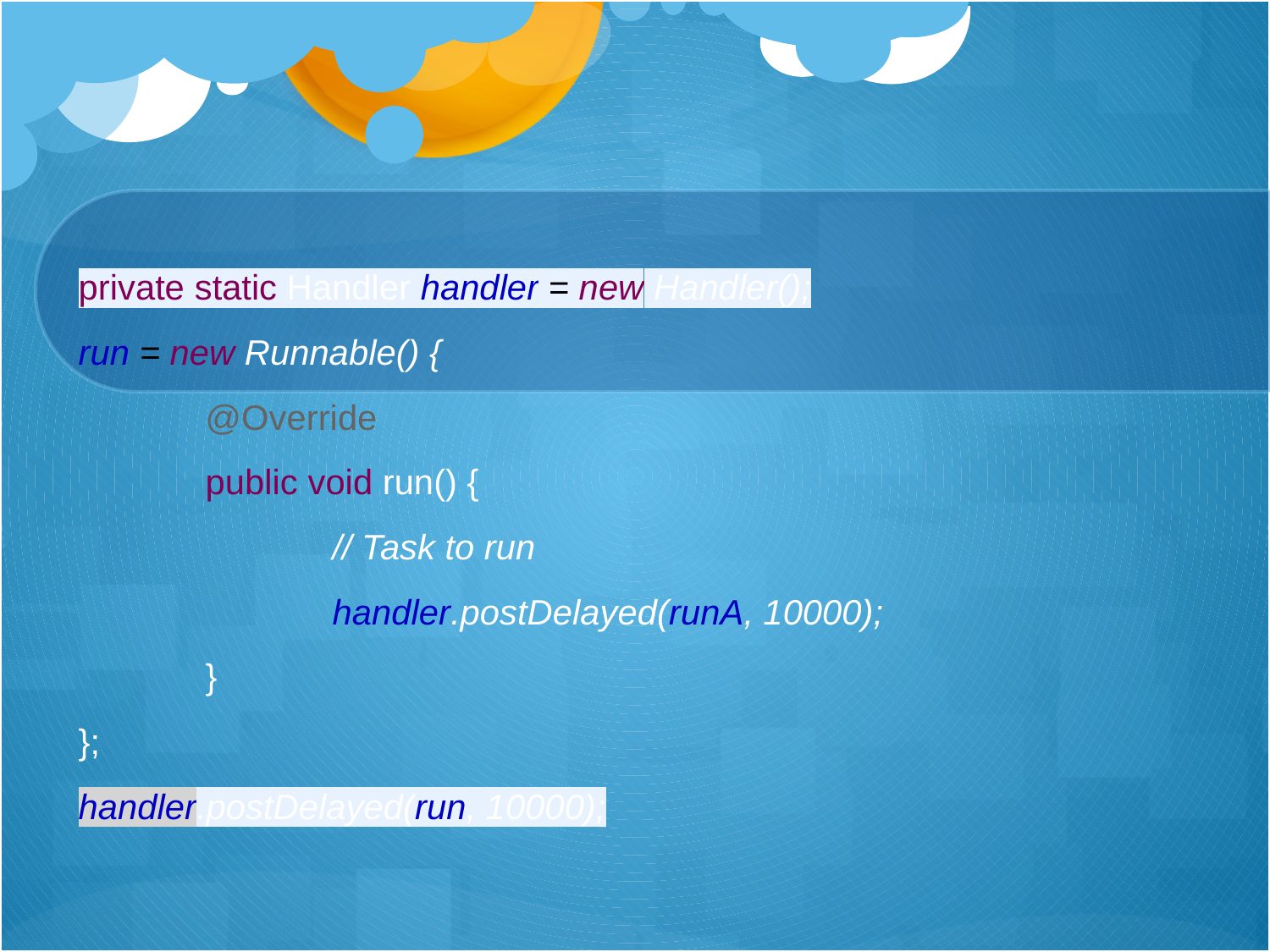

private static Handler handler = new Handler();
run = new Runnable() {
	@Override
	public void run() {
		// Task to run
		handler.postDelayed(runA, 10000);
	}
};
handler.postDelayed(run, 10000);